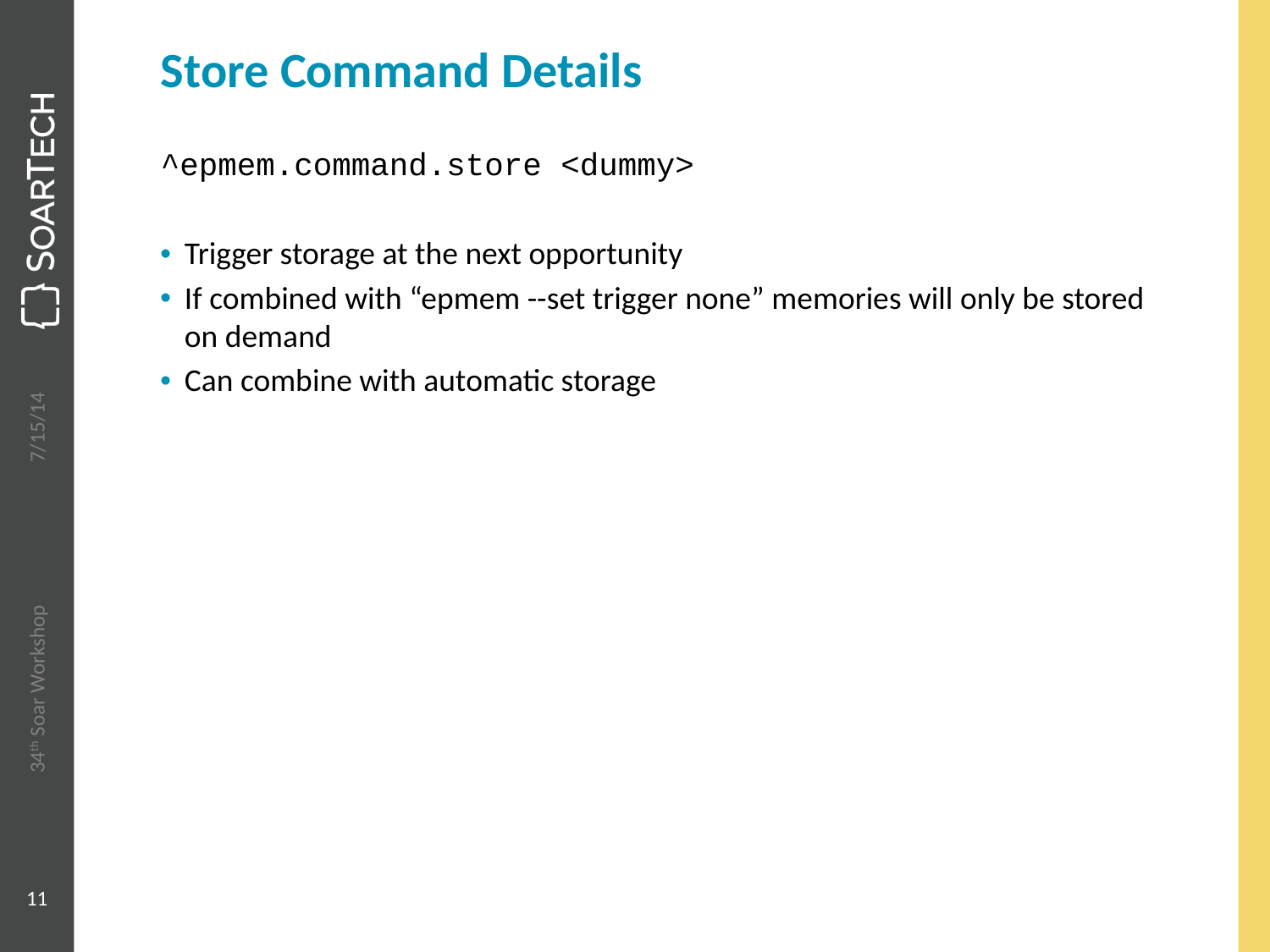

# Store Command Details
^epmem.command.store <dummy>

Trigger storage at the next opportunity
If combined with “epmem --set trigger none” memories will only be stored on demand
Can combine with automatic storage
7/15/14
34th Soar Workshop
11